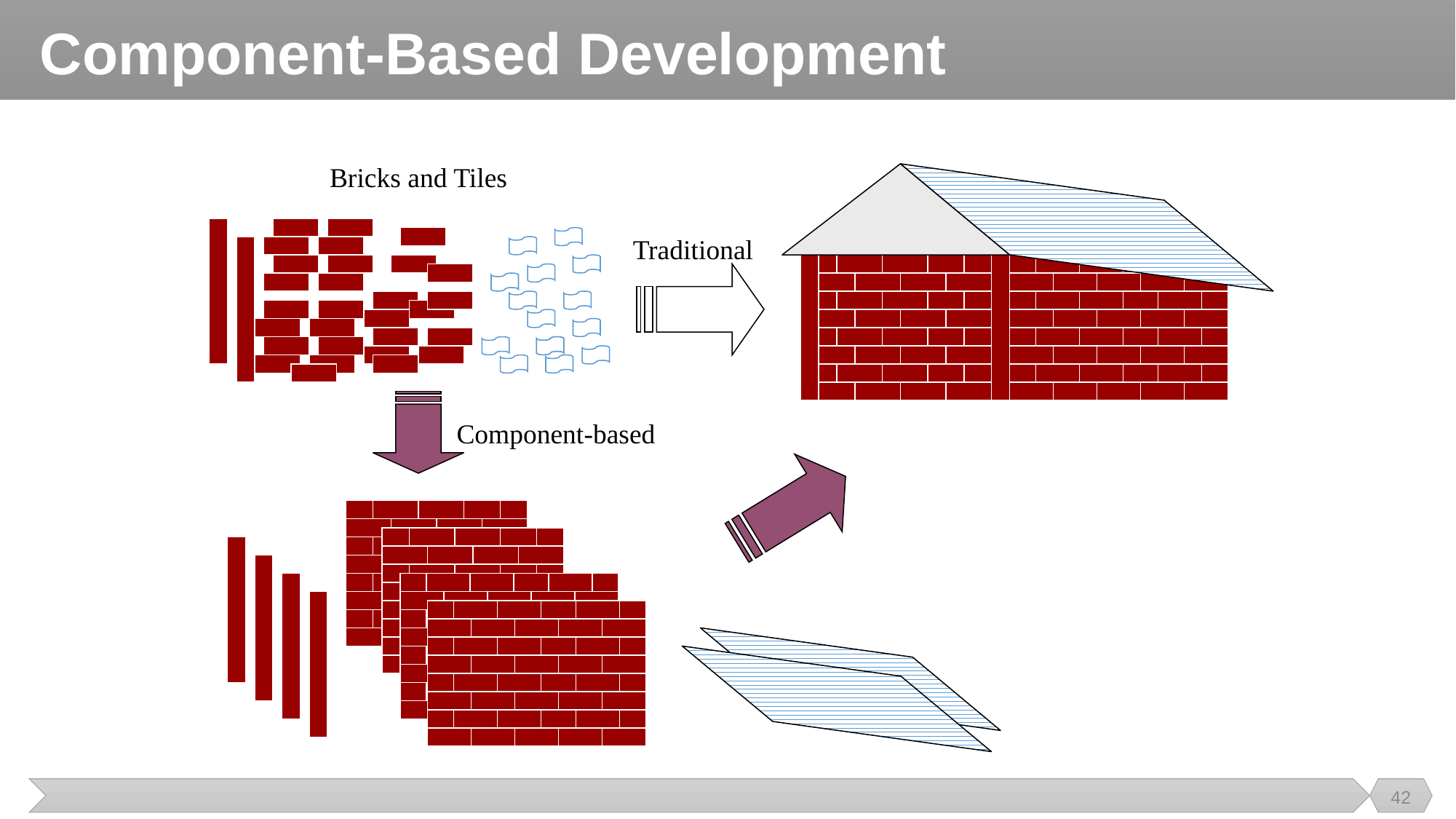

# Component-Based Development
Bricks and Tiles

Traditional

Component-based

42